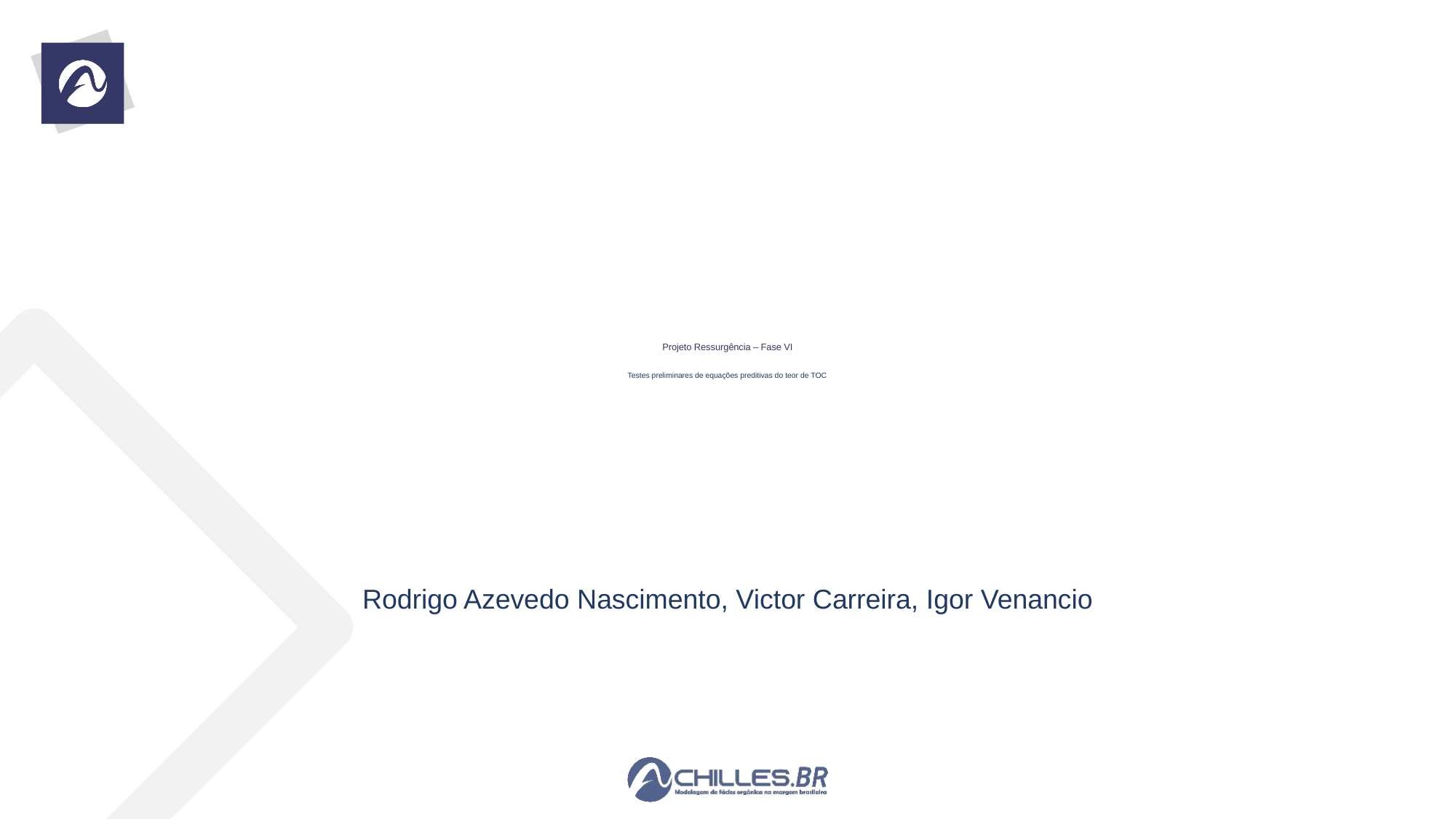

# Projeto Ressurgência – Fase VI Testes preliminares de equações preditivas do teor de TOC
Rodrigo Azevedo Nascimento, Victor Carreira, Igor Venancio